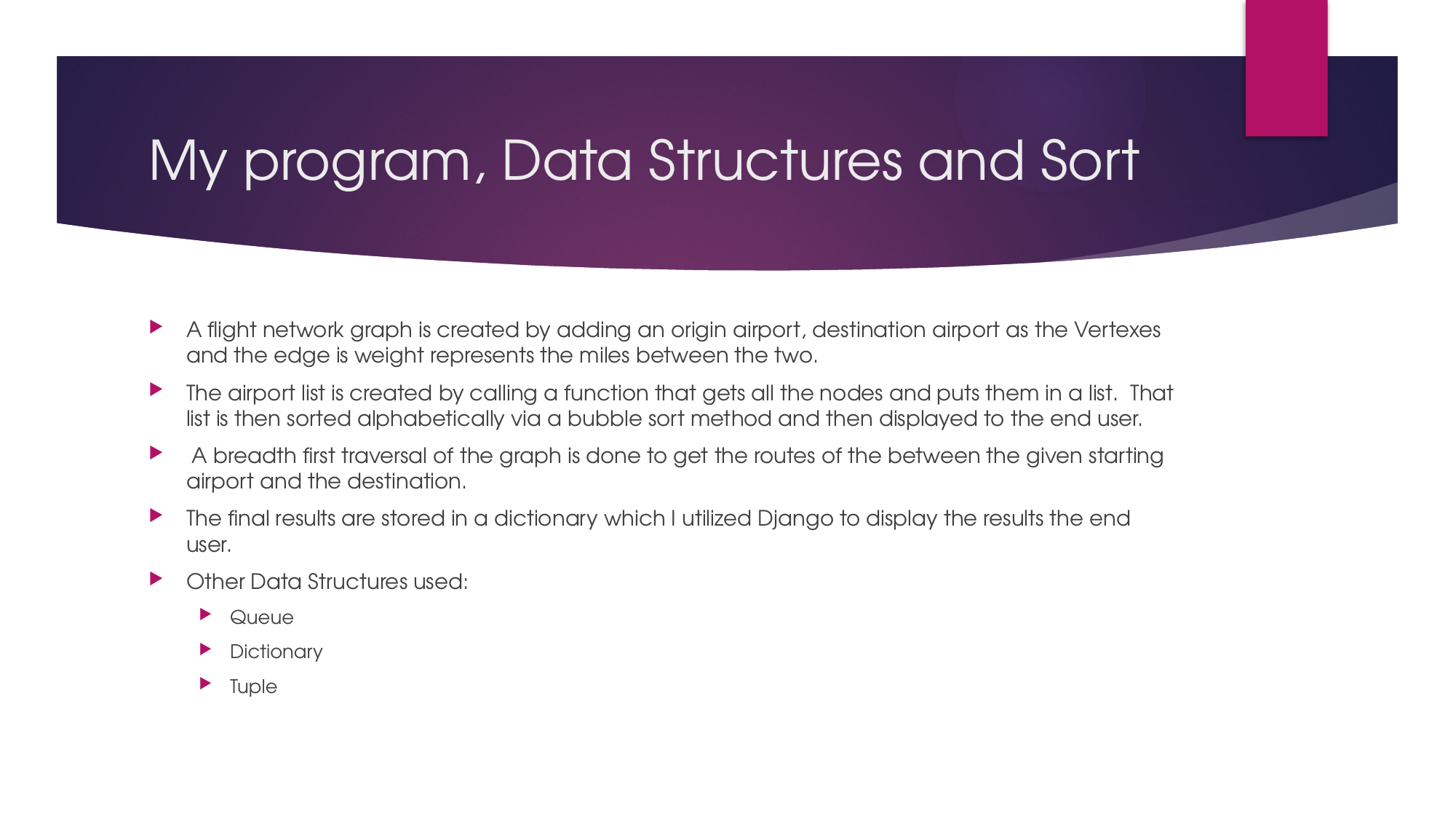

# My program, Data Structures and Sort
A flight network graph is created by adding an origin airport, destination airport as the Vertexes and the edge is weight represents the miles between the two.
The airport list is created by calling a function that gets all the nodes and puts them in a list.  That list is then sorted alphabetically via a bubble sort method and then displayed to the end user.
 A breadth first traversal of the graph is done to get the routes of the between the given starting airport and the destination.
The final results are stored in a dictionary which I utilized Django to display the results the end user.
Other Data Structures used:
Queue
Dictionary
Tuple